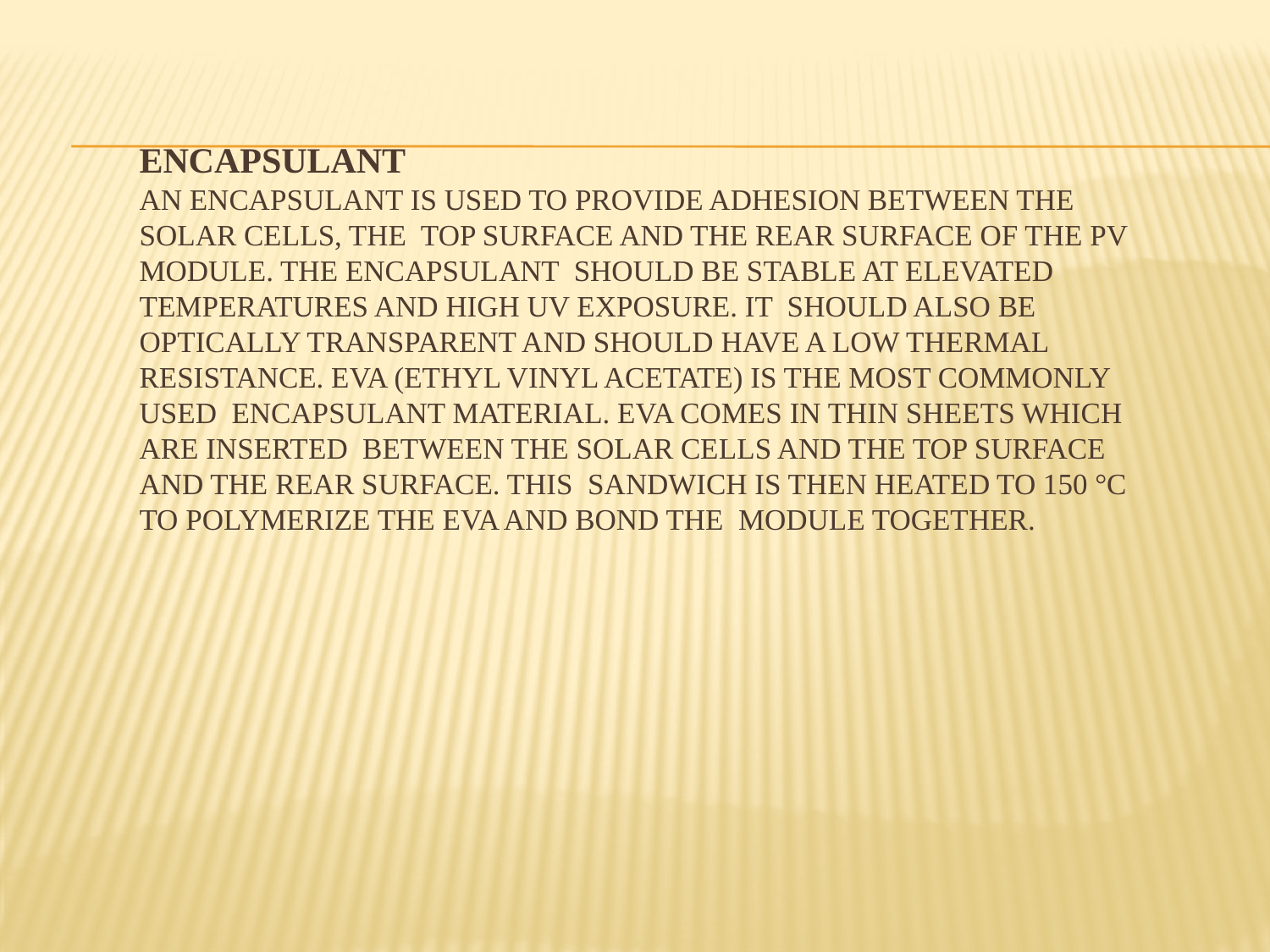

# Encapsulant An encapsulant is used to provide adhesion between the solar cells, the  top surface and the rear surface of the PV module. The encapsulant  should be stable at elevated temperatures and high UV exposure. It  should also be optically transparent and should have a low thermal  resistance. EVA (ethyl vinyl acetate) is the most commonly used  encapsulant material. EVA comes in thin sheets which are inserted  between the solar cells and the top surface and the rear surface. This  sandwich is then heated to 150 °C to polymerize the EVA and bond the  module together.